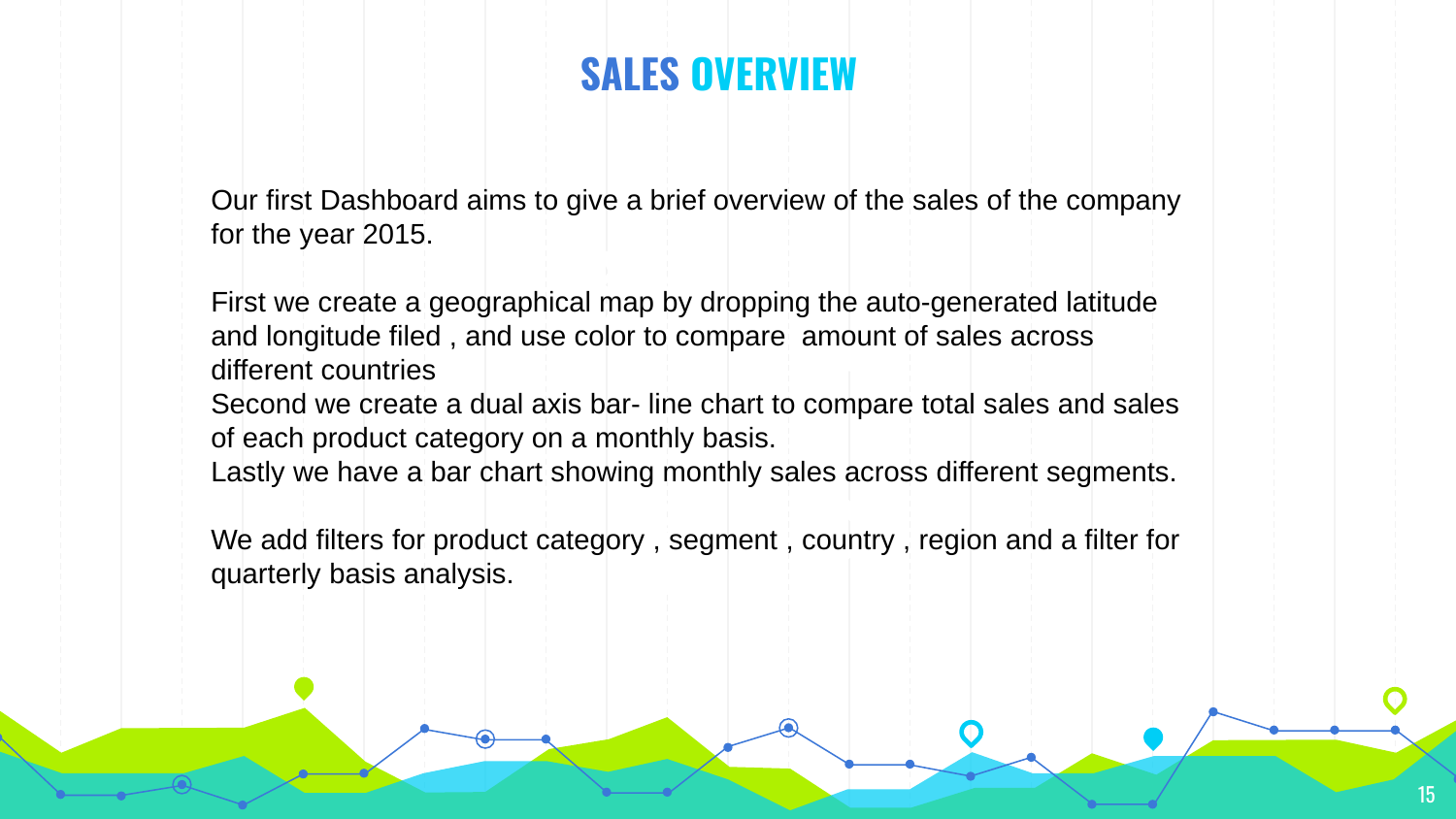

# SALES OVERVIEW
Our first Dashboard aims to give a brief overview of the sales of the company for the year 2015.

First we create a geographical map by dropping the auto-generated latitude and longitude filed , and use color to compare  amount of sales across different countries
Second we create a dual axis bar- line chart to compare total sales and sales of each product category on a monthly basis.
Lastly we have a bar chart showing monthly sales across different segments.

We add filters for product category , segment , country , region and a filter for quarterly basis analysis.

15